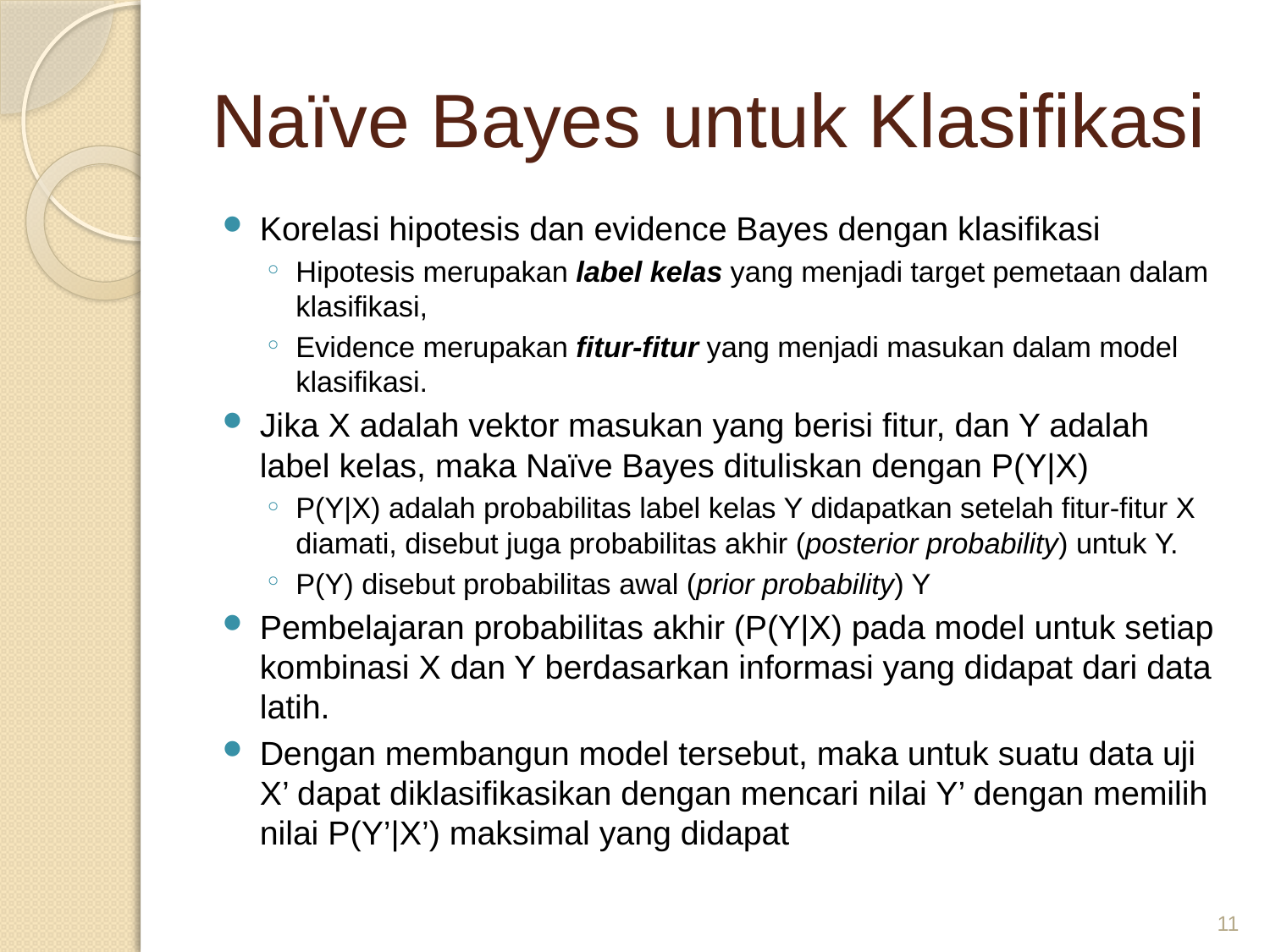

# Naïve Bayes untuk Klasifikasi
Korelasi hipotesis dan evidence Bayes dengan klasifikasi
Hipotesis merupakan label kelas yang menjadi target pemetaan dalam klasifikasi,
Evidence merupakan fitur-fitur yang menjadi masukan dalam model klasifikasi.
Jika X adalah vektor masukan yang berisi fitur, dan Y adalah label kelas, maka Naïve Bayes dituliskan dengan P(Y|X)
P(Y|X) adalah probabilitas label kelas Y didapatkan setelah fitur-fitur X diamati, disebut juga probabilitas akhir (posterior probability) untuk Y.
P(Y) disebut probabilitas awal (prior probability) Y
Pembelajaran probabilitas akhir (P(Y|X) pada model untuk setiap kombinasi X dan Y berdasarkan informasi yang didapat dari data latih.
Dengan membangun model tersebut, maka untuk suatu data uji X’ dapat diklasifikasikan dengan mencari nilai Y’ dengan memilih nilai P(Y’|X’) maksimal yang didapat
11